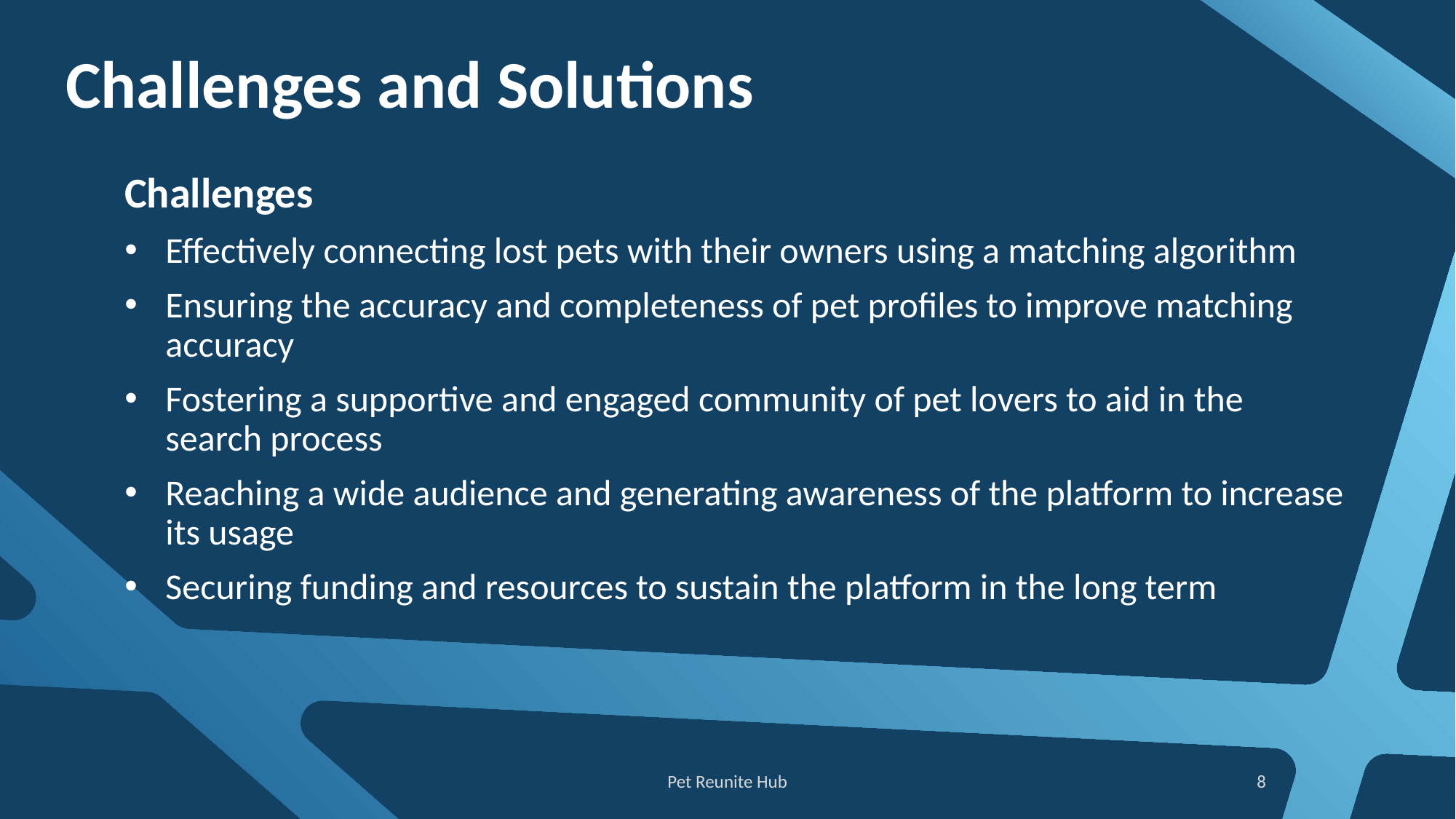

# Challenges and Solutions
Challenges
Effectively connecting lost pets with their owners using a matching algorithm
Ensuring the accuracy and completeness of pet profiles to improve matching accuracy
Fostering a supportive and engaged community of pet lovers to aid in the search process
Reaching a wide audience and generating awareness of the platform to increase its usage
Securing funding and resources to sustain the platform in the long term

Pet Reunite Hub
8